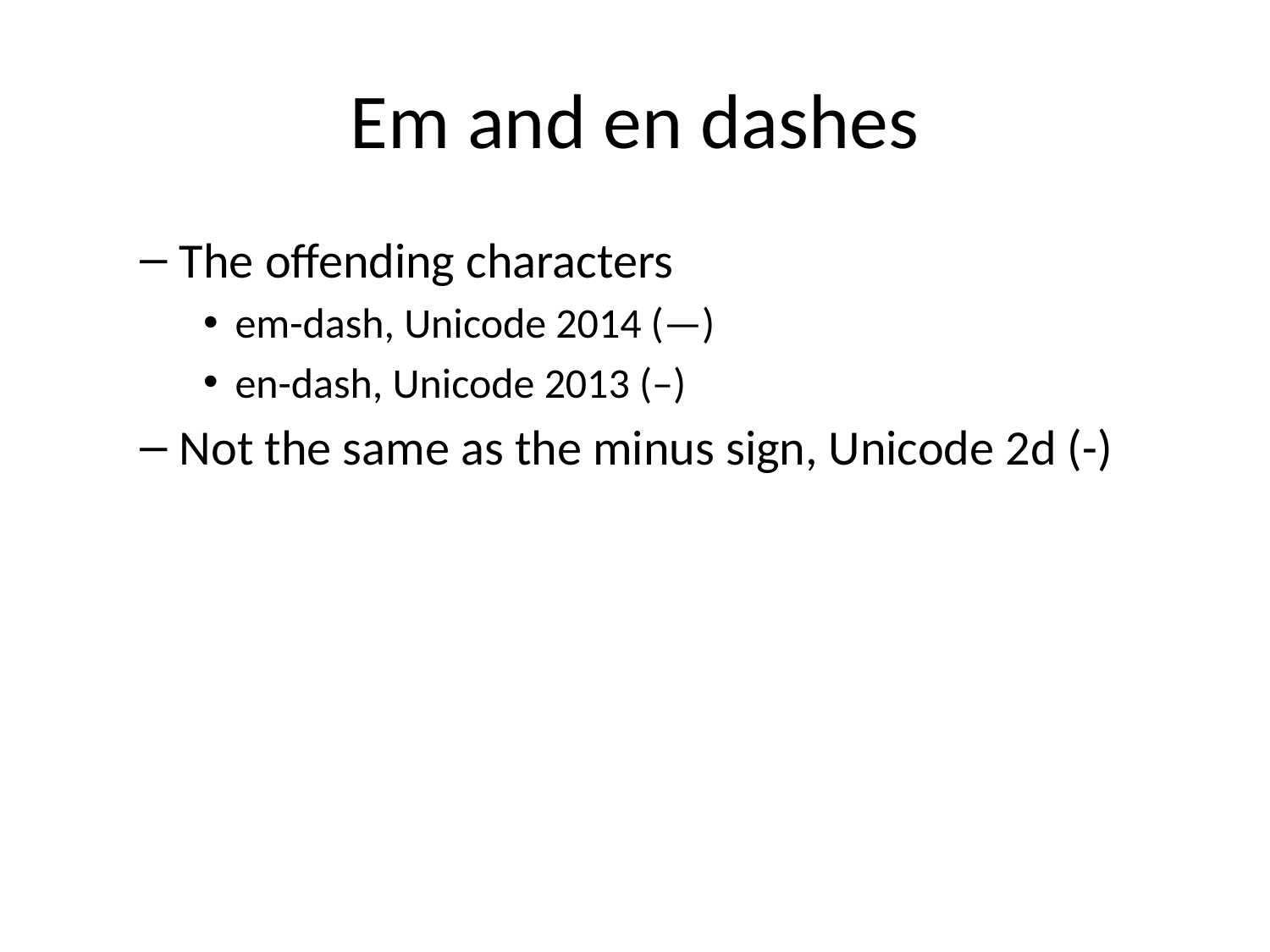

# Em and en dashes
The offending characters
em-dash, Unicode 2014 (—)
en-dash, Unicode 2013 (–)
Not the same as the minus sign, Unicode 2d (-)